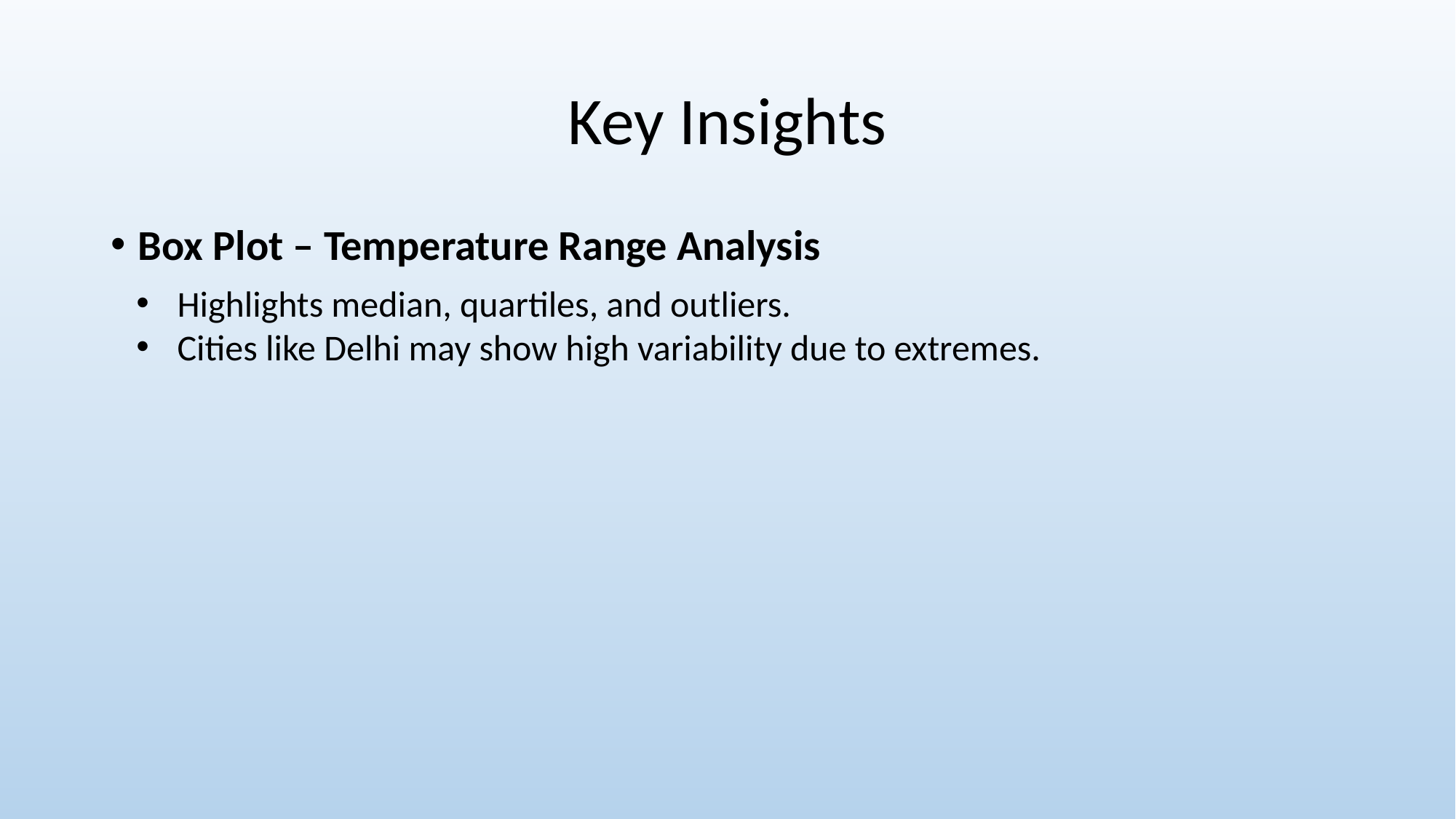

# Key Insights
Box Plot – Temperature Range Analysis

Highlights median, quartiles, and outliers.
Cities like Delhi may show high variability due to extremes.